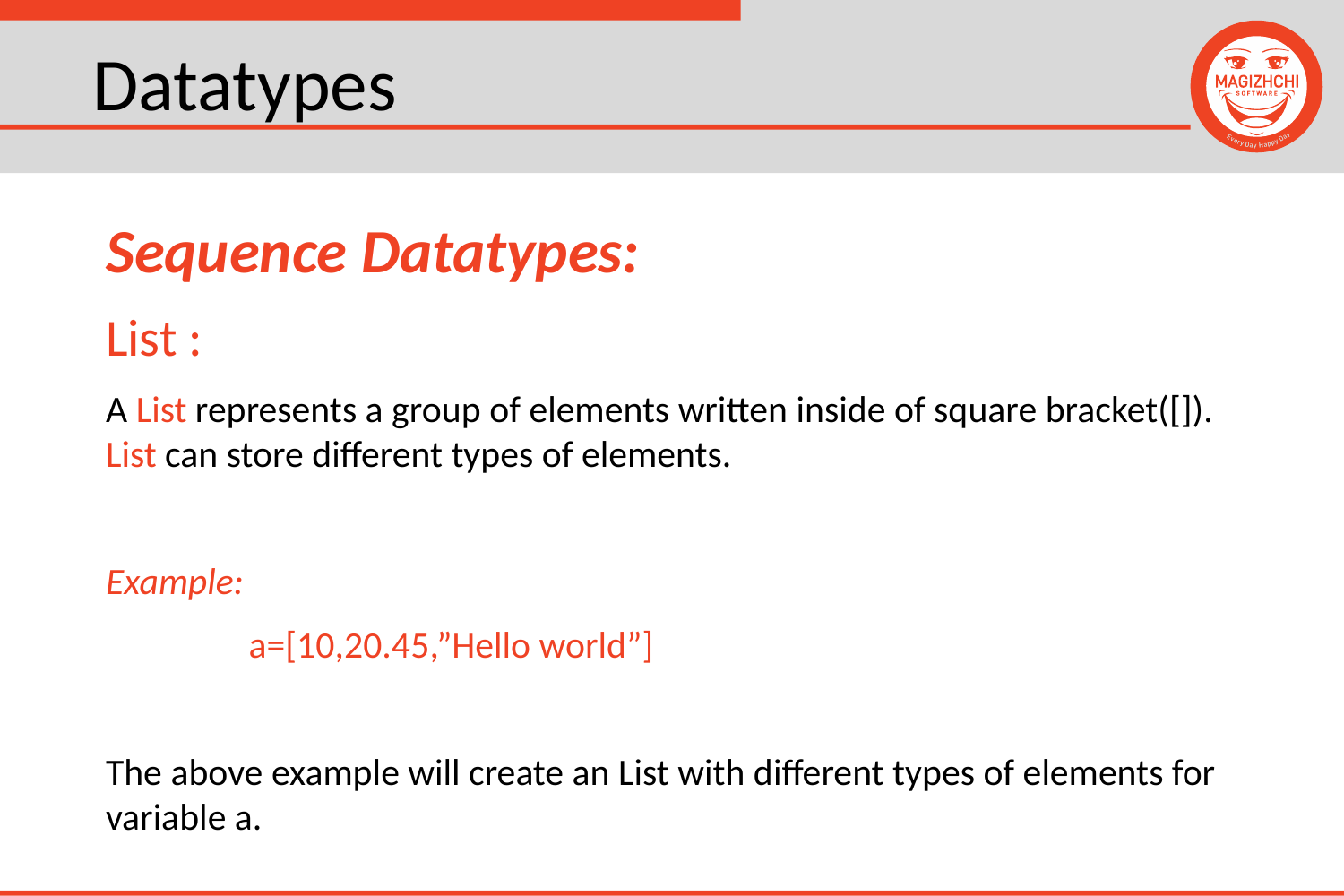

# Datatypes
Sequence Datatypes:
List :
A List represents a group of elements written inside of square bracket([]). List can store different types of elements.

Example:
	 a=[10,20.45,”Hello world”]

The above example will create an List with different types of elements for variable a.